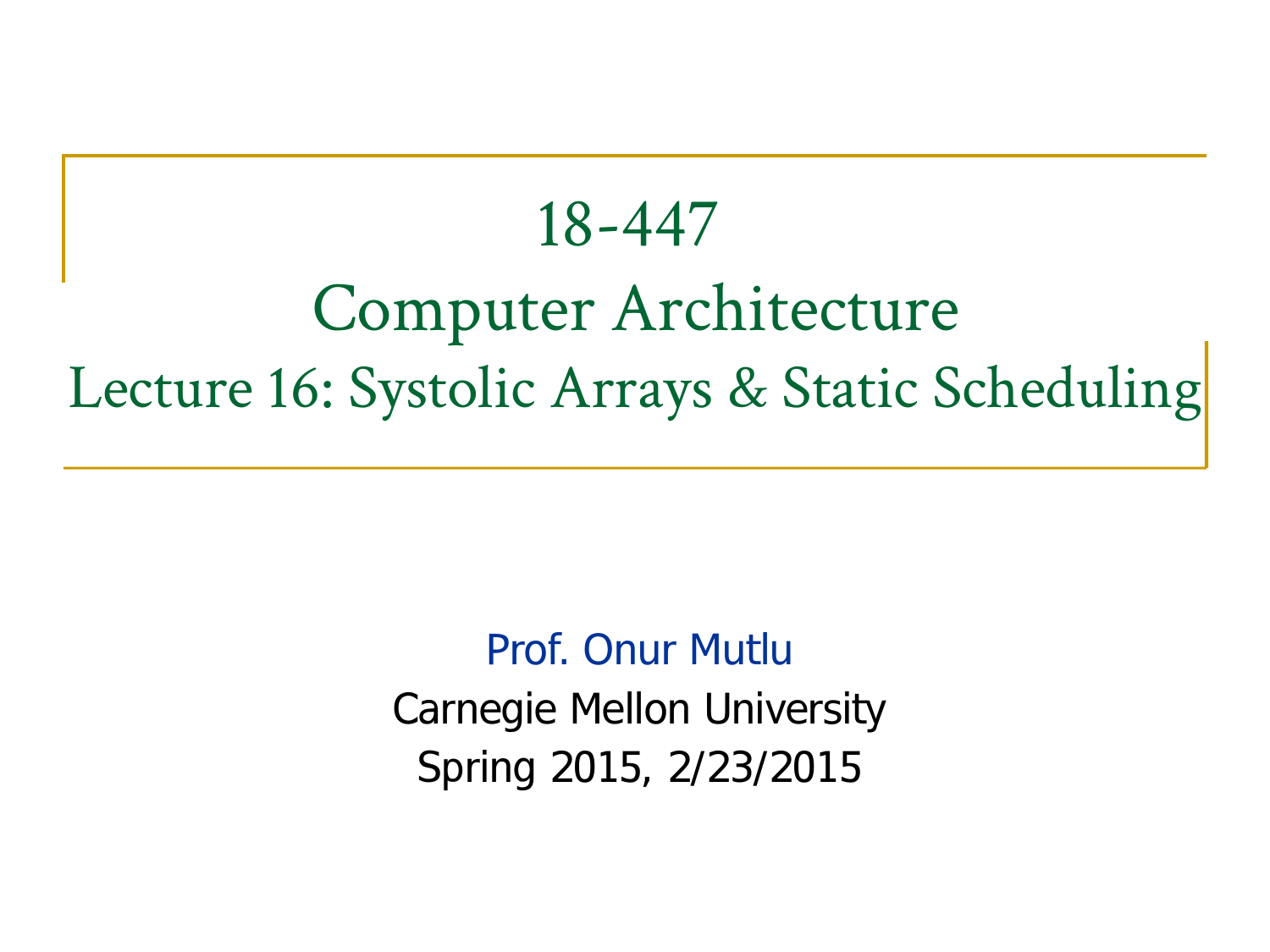

# 18-447 Computer Architecture Lecture 16: Systolic Arrays & Static Scheduling

Prof. Onur Mutlu
Carnegie Mellon University
Spring 2015, 2/23/2015